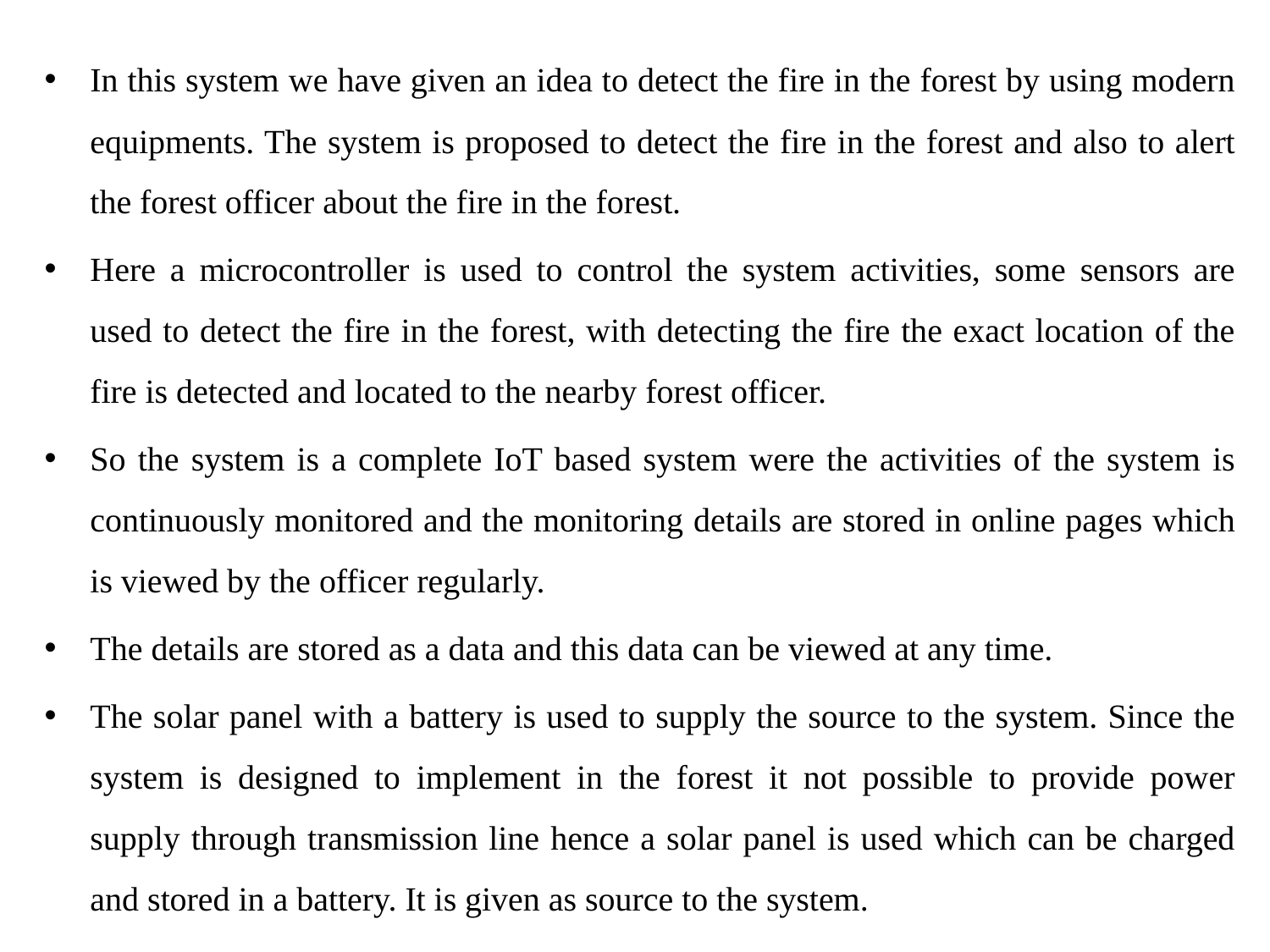

In this system we have given an idea to detect the fire in the forest by using modern equipments. The system is proposed to detect the fire in the forest and also to alert the forest officer about the fire in the forest.
Here a microcontroller is used to control the system activities, some sensors are used to detect the fire in the forest, with detecting the fire the exact location of the fire is detected and located to the nearby forest officer.
So the system is a complete IoT based system were the activities of the system is continuously monitored and the monitoring details are stored in online pages which is viewed by the officer regularly.
The details are stored as a data and this data can be viewed at any time.
The solar panel with a battery is used to supply the source to the system. Since the system is designed to implement in the forest it not possible to provide power supply through transmission line hence a solar panel is used which can be charged and stored in a battery. It is given as source to the system.